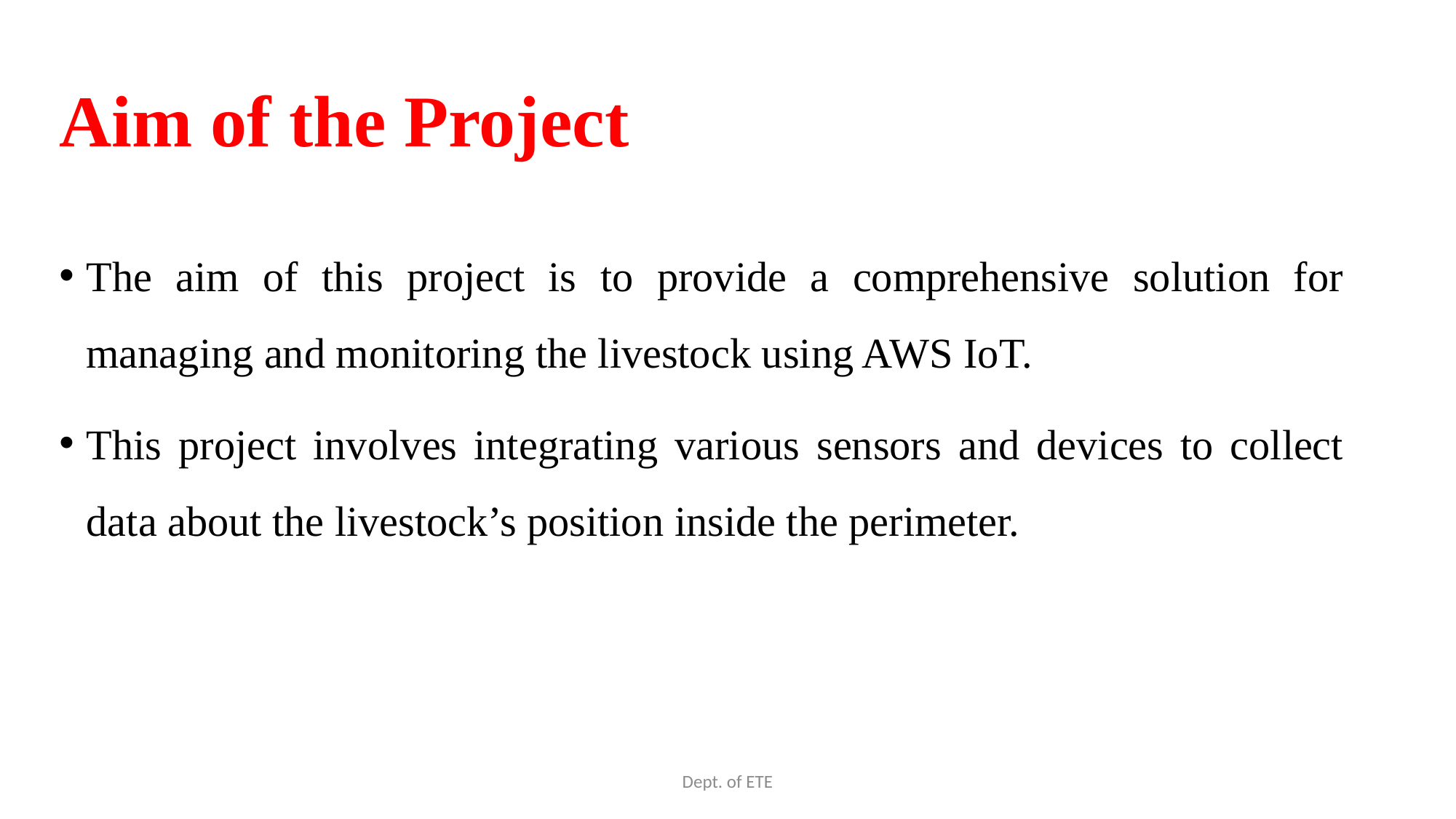

# Aim of the Project
The aim of this project is to provide a comprehensive solution for managing and monitoring the livestock using AWS IoT.
This project involves integrating various sensors and devices to collect data about the livestock’s position inside the perimeter.

Dept. of ETE
3